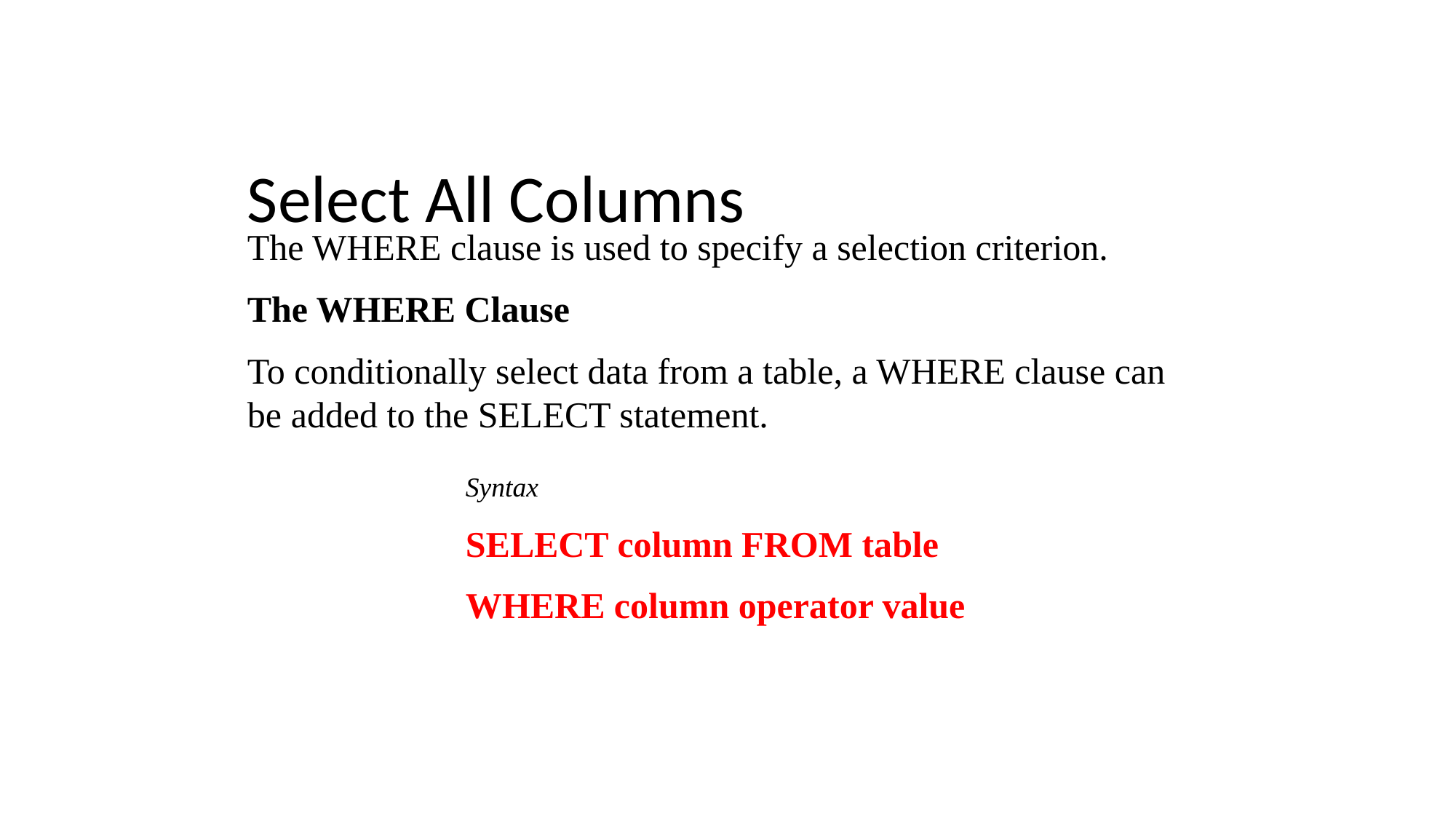

# Select All Columns
The WHERE clause is used to specify a selection criterion.
The WHERE Clause
To conditionally select data from a table, a WHERE clause can be added to the SELECT statement.
Syntax
SELECT column FROM table
WHERE column operator value